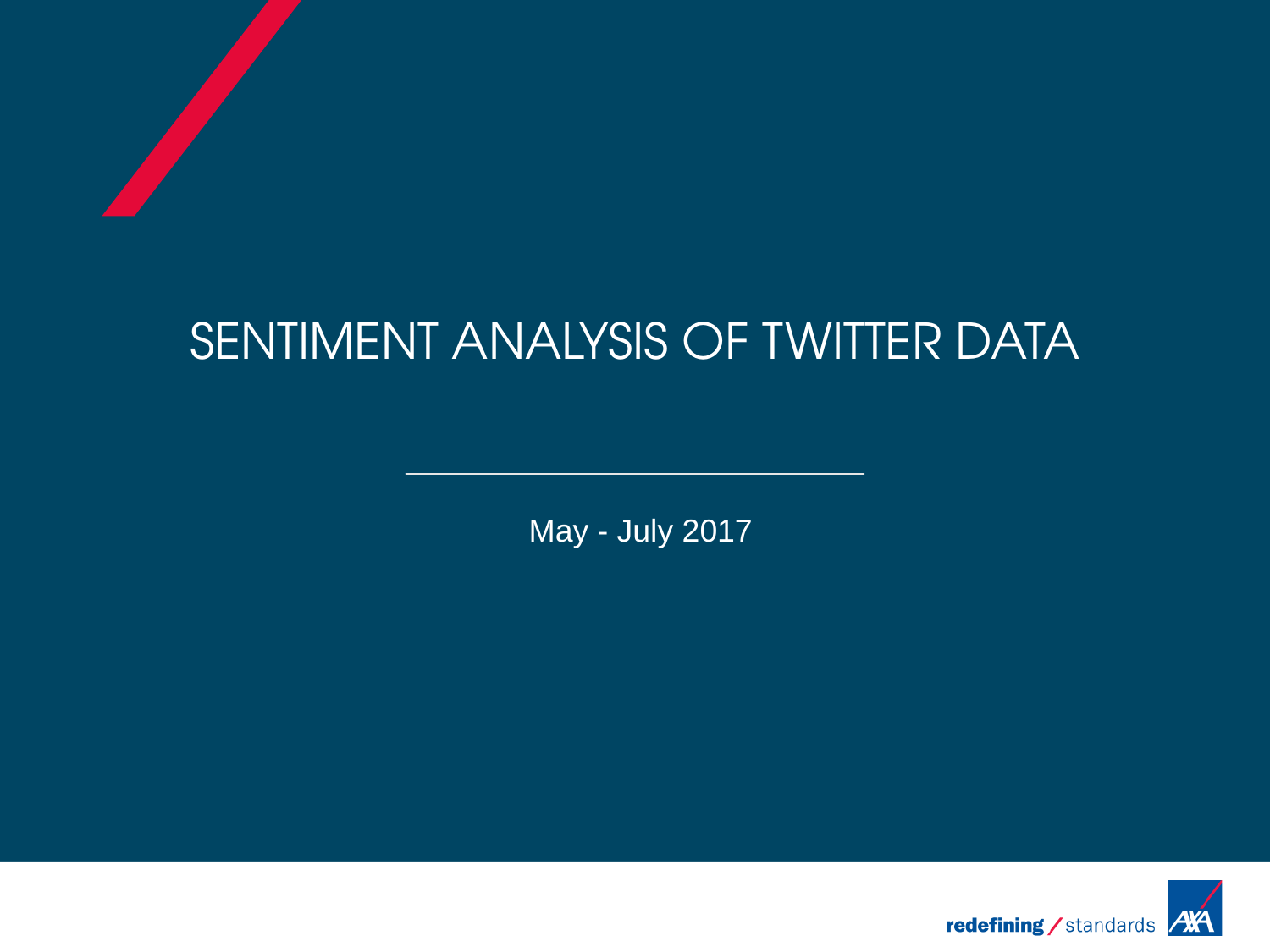

# Sentiment Analysis of Twitter data
May - July 2017